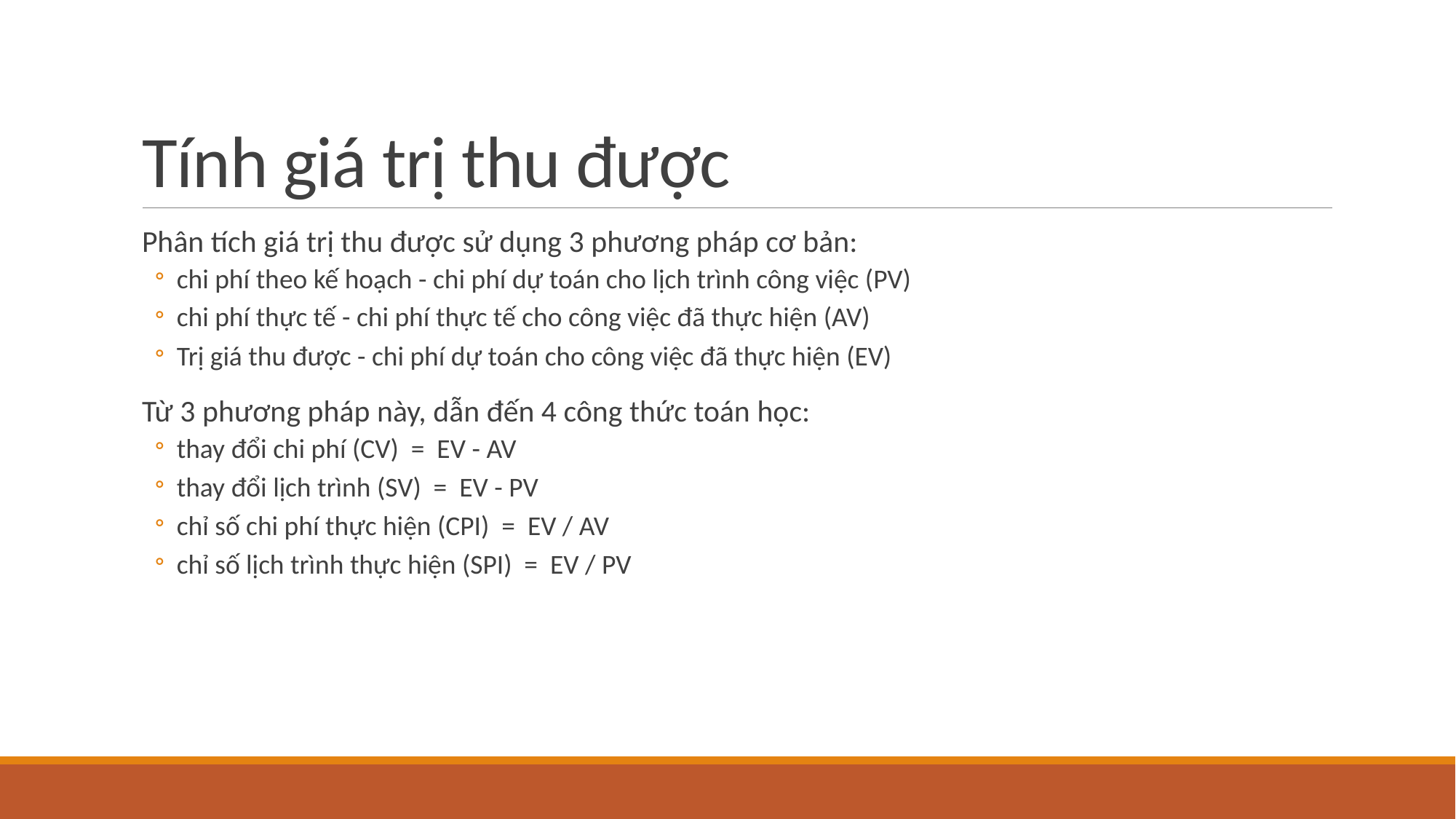

# Tính giá trị thu được
Phân tích giá trị thu được sử dụng 3 phương pháp cơ bản:
chi phí theo kế hoạch - chi phí dự toán cho lịch trình công việc (PV)
chi phí thực tế - chi phí thực tế cho công việc đã thực hiện (AV)
Trị giá thu được - chi phí dự toán cho công việc đã thực hiện (EV)
Từ 3 phương pháp này, dẫn đến 4 công thức toán học:
thay đổi chi phí (CV)  =  EV - AV
thay đổi lịch trình (SV)  =  EV - PV
chỉ số chi phí thực hiện (CPI)  =  EV / AV
chỉ số lịch trình thực hiện (SPI)  =  EV / PV